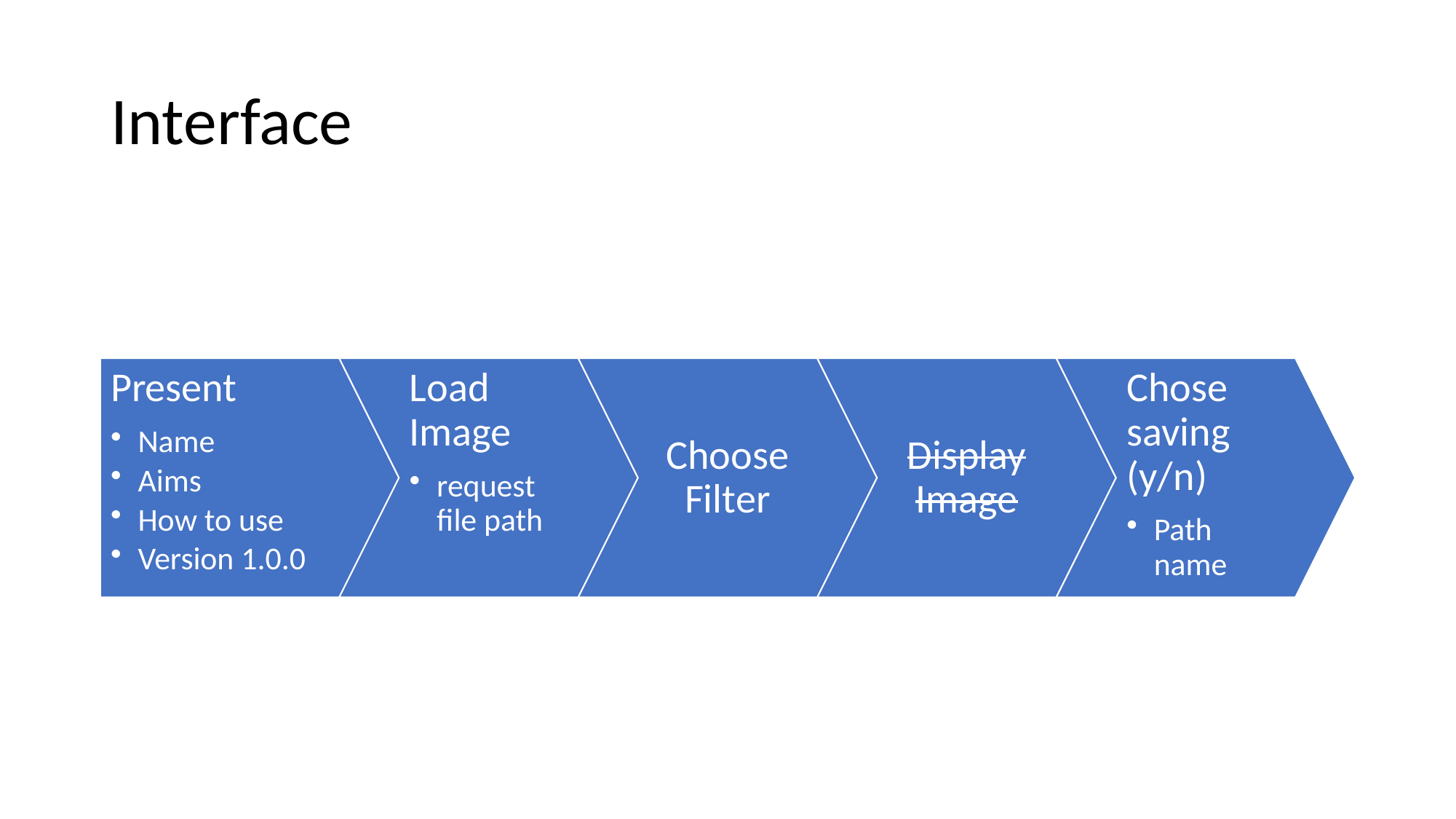

# Interface
Present
Name
Aims
How to use
Version 1.0.0
Load Image
request file path
Choose Filter
Display Image
Chose saving (y/n)
Path name